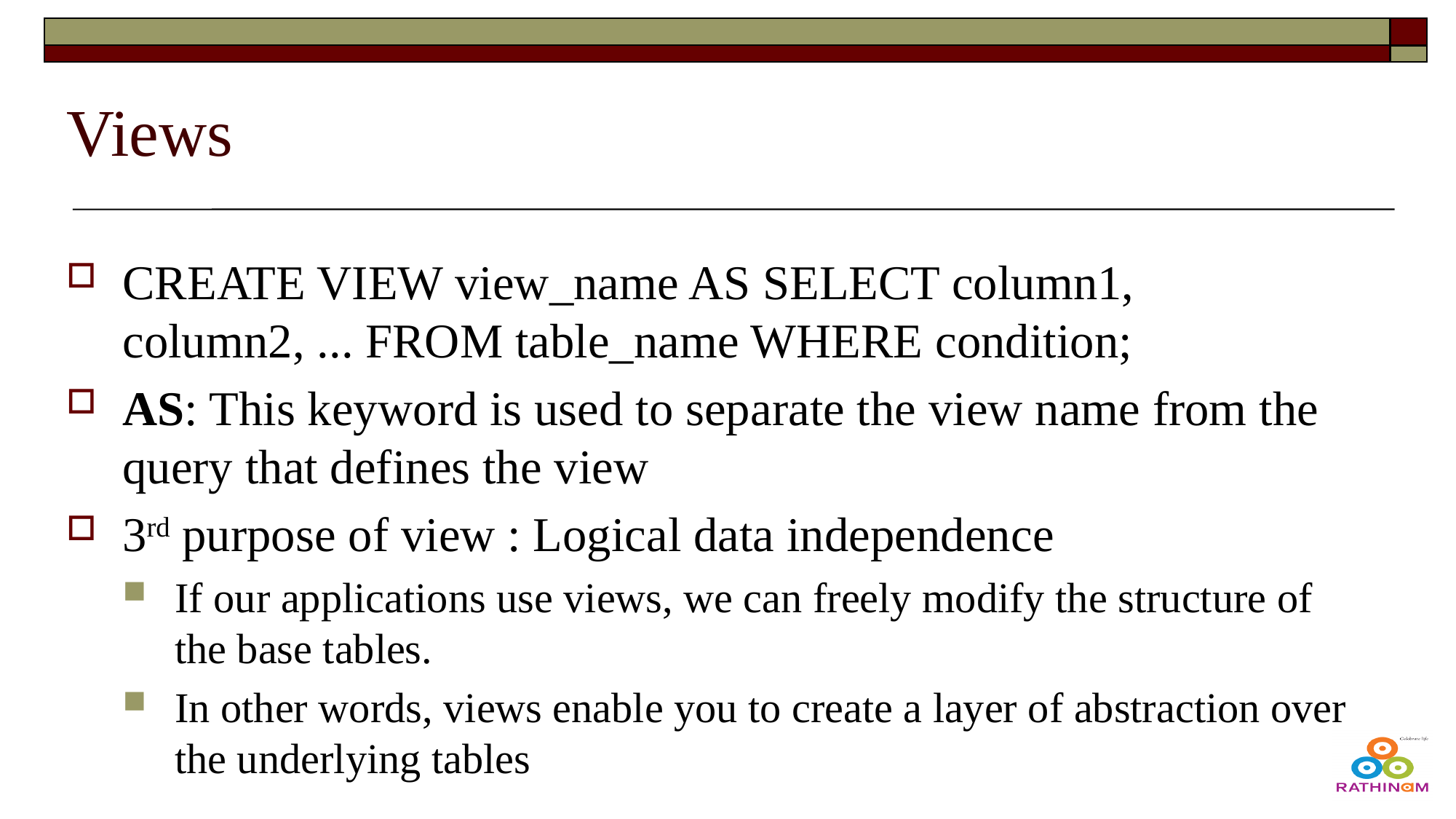

# Views
CREATE VIEW view_name AS SELECT column1, column2, ... FROM table_name WHERE condition;
AS: This keyword is used to separate the view name from the query that defines the view
3rd purpose of view : Logical data independence
If our applications use views, we can freely modify the structure of the base tables.
In other words, views enable you to create a layer of abstraction over the underlying tables